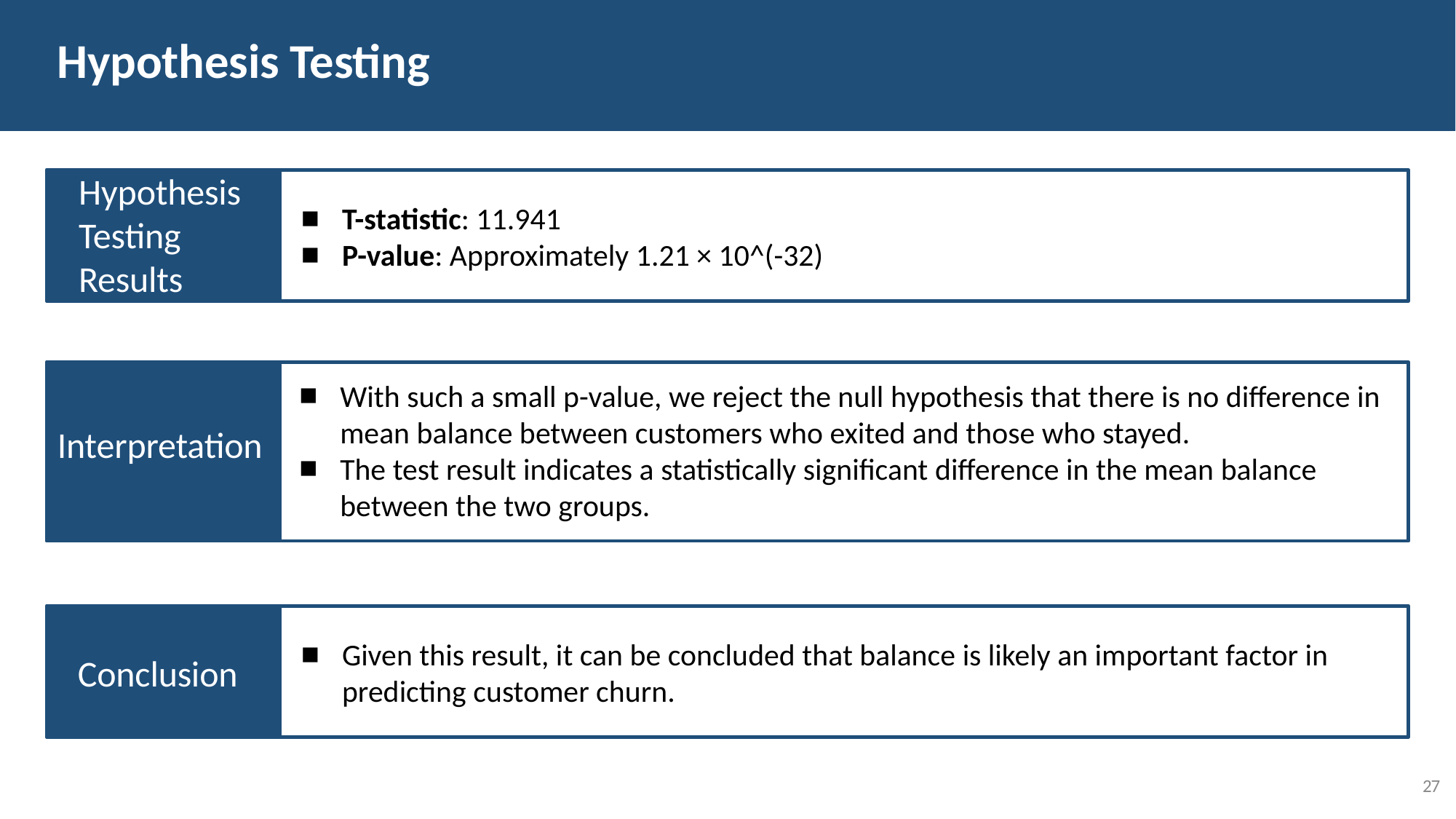

# Hypothesis Testing
Hypothesis Testing Results

T-statistic: 11.941
P-value: Approximately 1.21 × 10^(-32)

With such a small p-value, we reject the null hypothesis that there is no difference in mean balance between customers who exited and those who stayed.
The test result indicates a statistically significant difference in the mean balance between the two groups.
Interpretation

Given this result, it can be concluded that balance is likely an important factor in predicting customer churn.
Conclusion
27